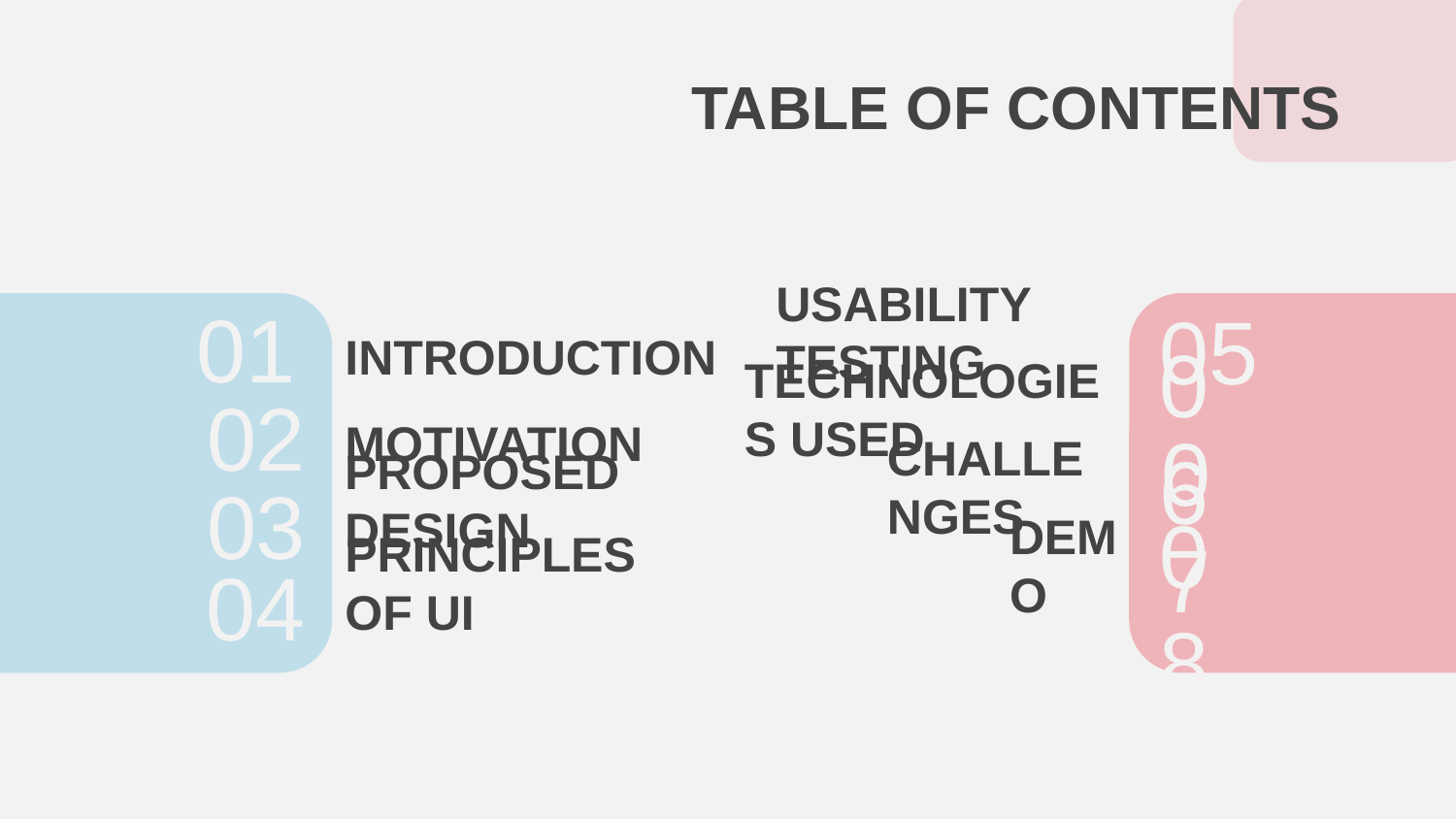

TABLE OF CONTENTS
INTRODUCTION
USABILITY TESTING
01
# 05
TECHNOLOGIES USED
02
06
MOTIVATION
03
07
CHALLENGES
PROPOSED DESIGN
PRINCIPLES OF UI
04
08
DEMO